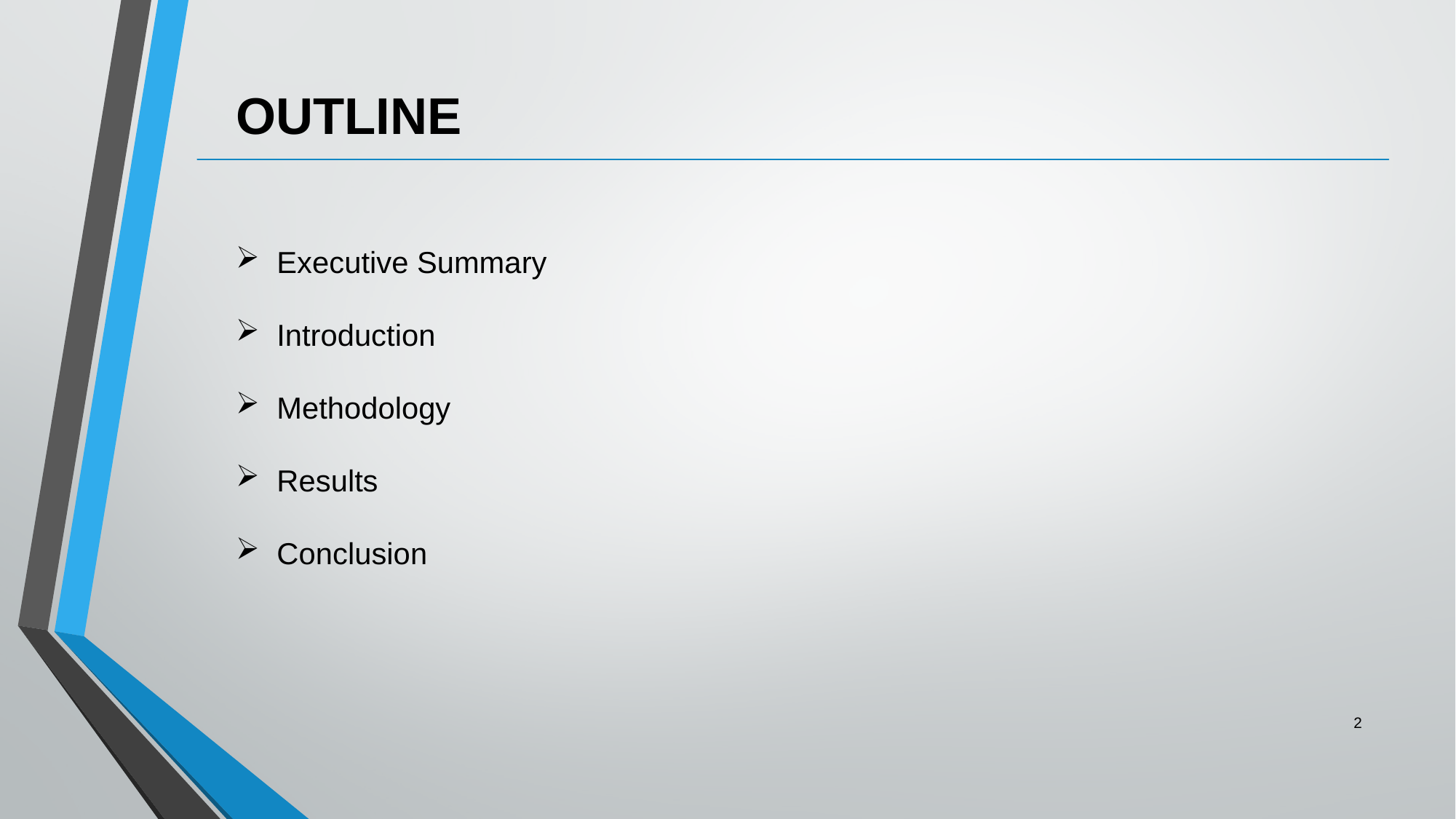

OUTLINE

Executive Summary

Introduction

Methodology

Results

Conclusion
2